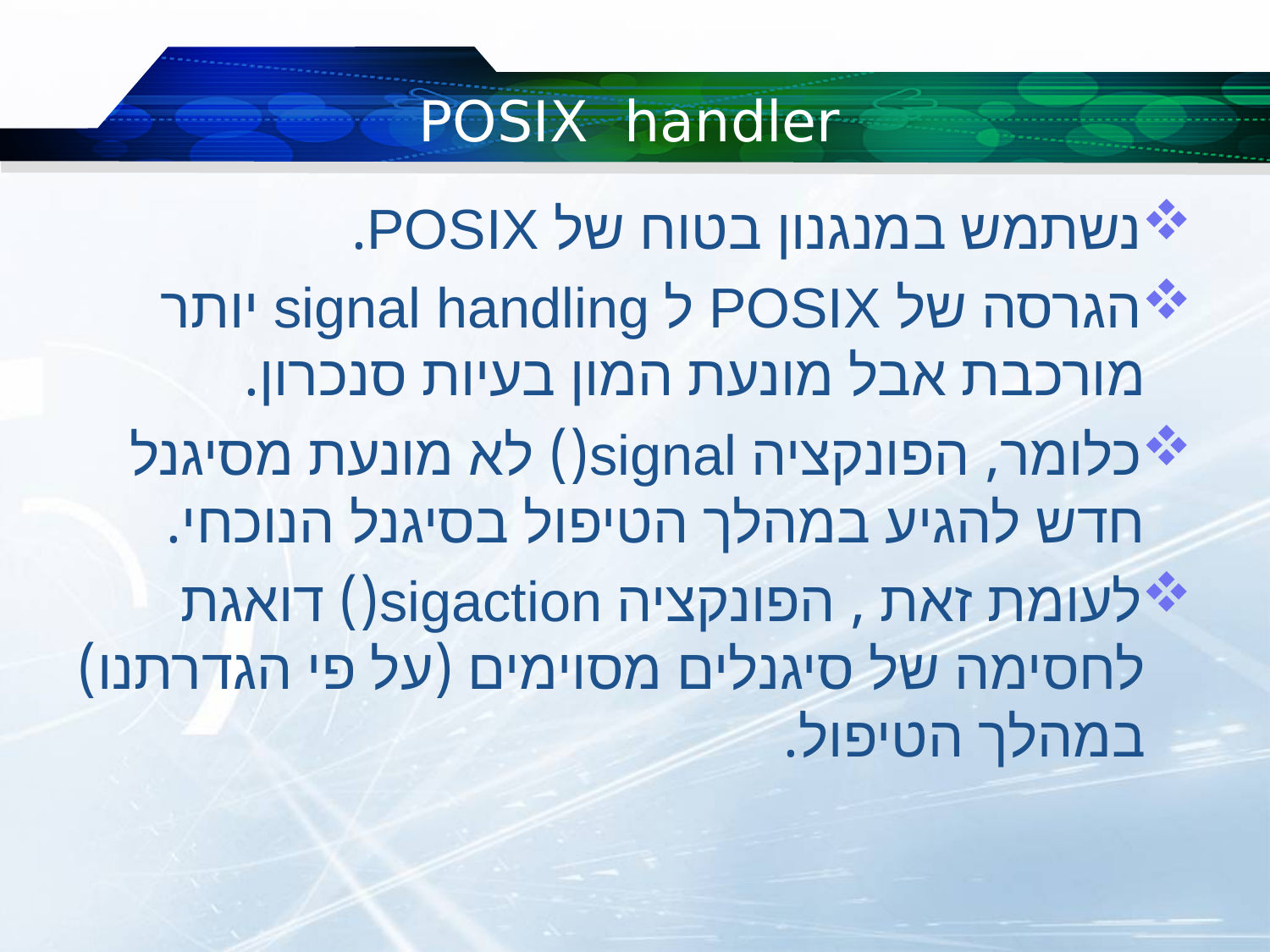

# POSIX  handler
נשתמש במנגנון בטוח של POSIX.
הגרסה של POSIX ל signal handling יותר מורכבת אבל מונעת המון בעיות סנכרון.
כלומר, הפונקציה signal() לא מונעת מסיגנל חדש להגיע במהלך הטיפול בסיגנל הנוכחי.
לעומת זאת , הפונקציה sigaction() דואגת לחסימה של סיגנלים מסוימים (על פי הגדרתנו) במהלך הטיפול.